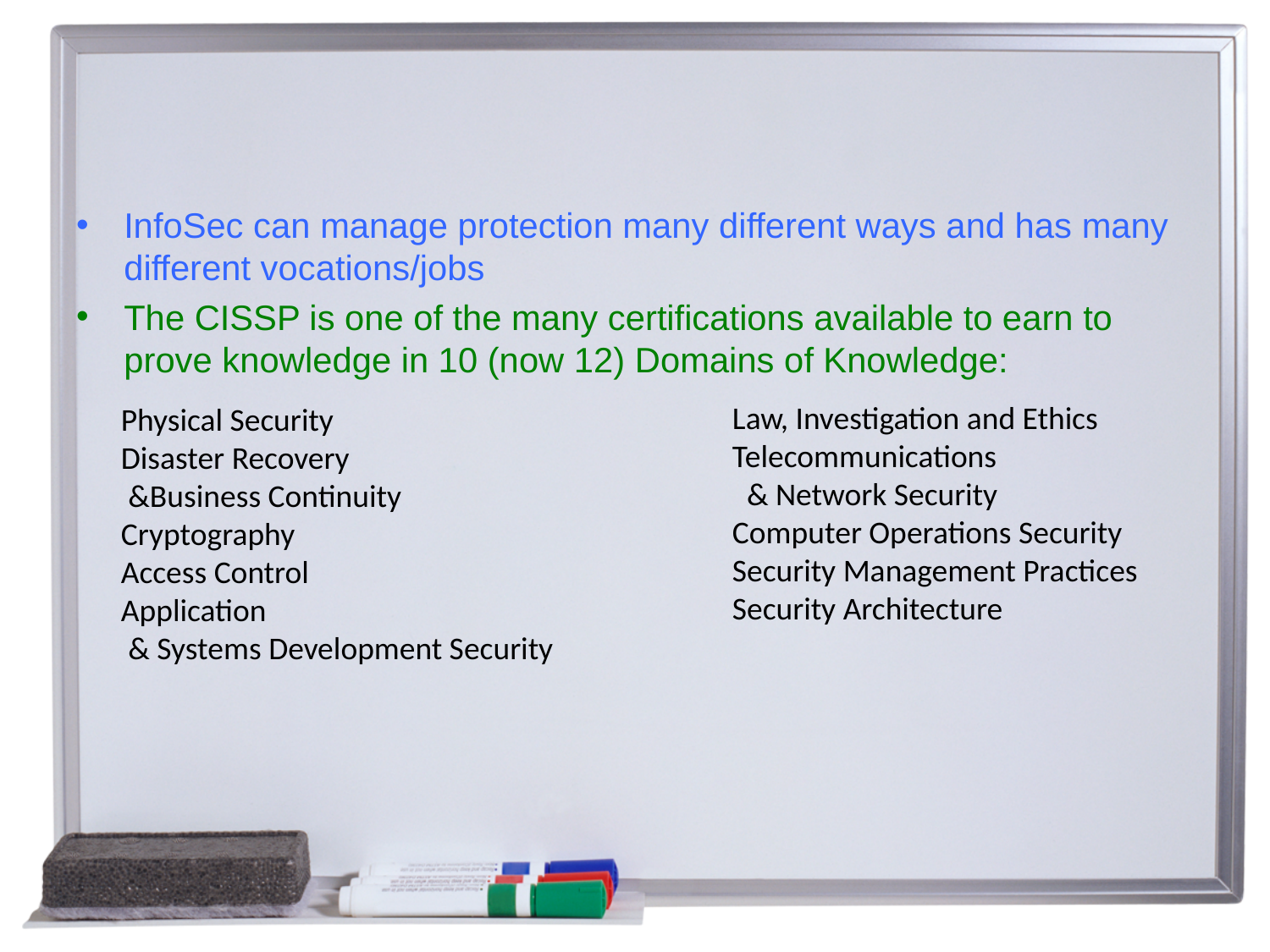

#
InfoSec can manage protection many different ways and has many different vocations/jobs
The CISSP is one of the many certifications available to earn to prove knowledge in 10 (now 12) Domains of Knowledge:
Law, Investigation and Ethics
Telecommunications
  & Network Security
Computer Operations Security
Security Management Practices
Security Architecture

Physical Security
Disaster Recovery
 &Business Continuity
Cryptography
Access Control
Application
 & Systems Development Security